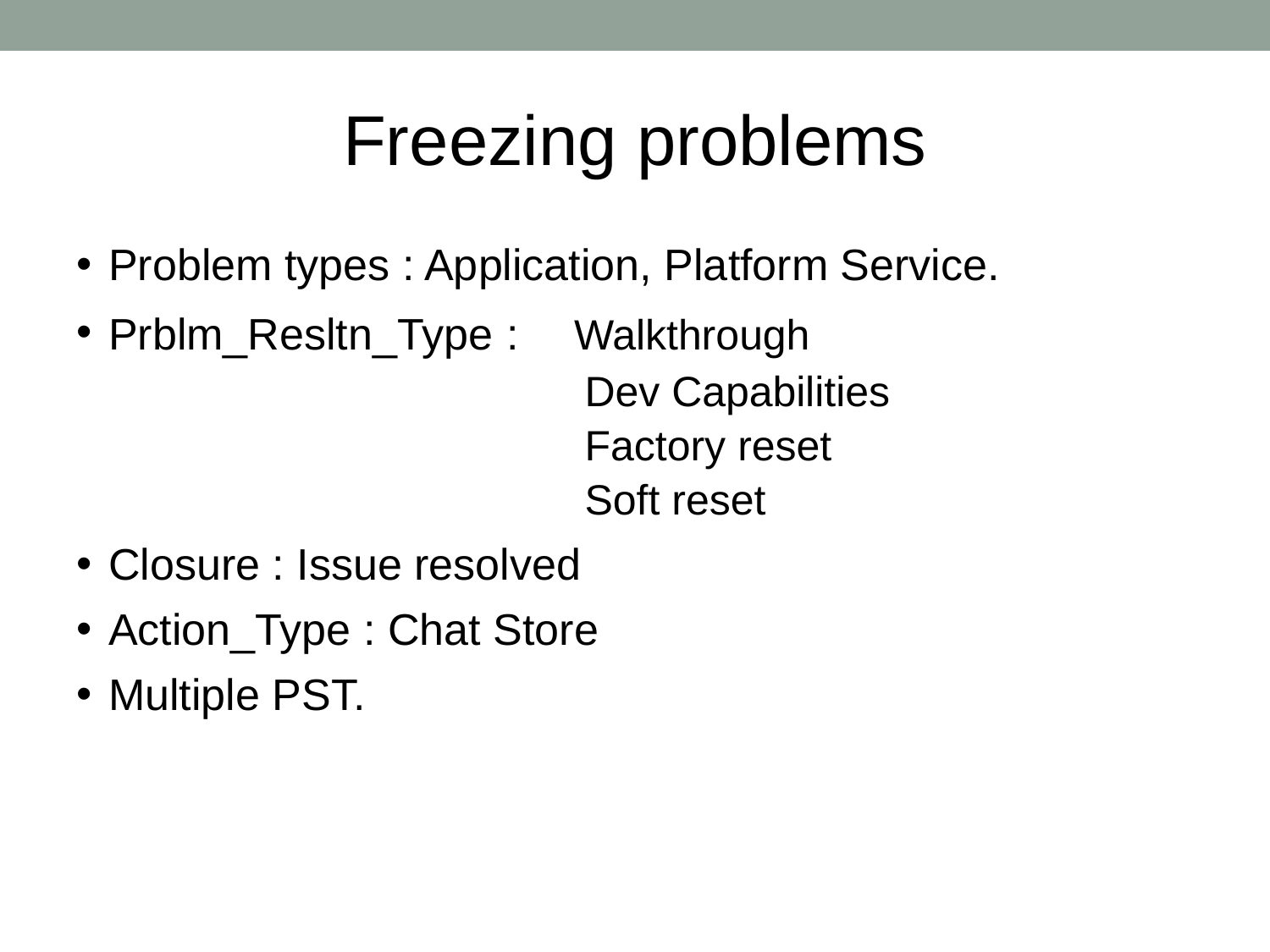

# Freezing problems
Problem types : Application, Platform Service.
Prblm_Resltn_Type :    Walkthrough
Dev Capabilities
Factory reset
Soft reset
Closure : Issue resolved
Action_Type : Chat Store
Multiple PST.